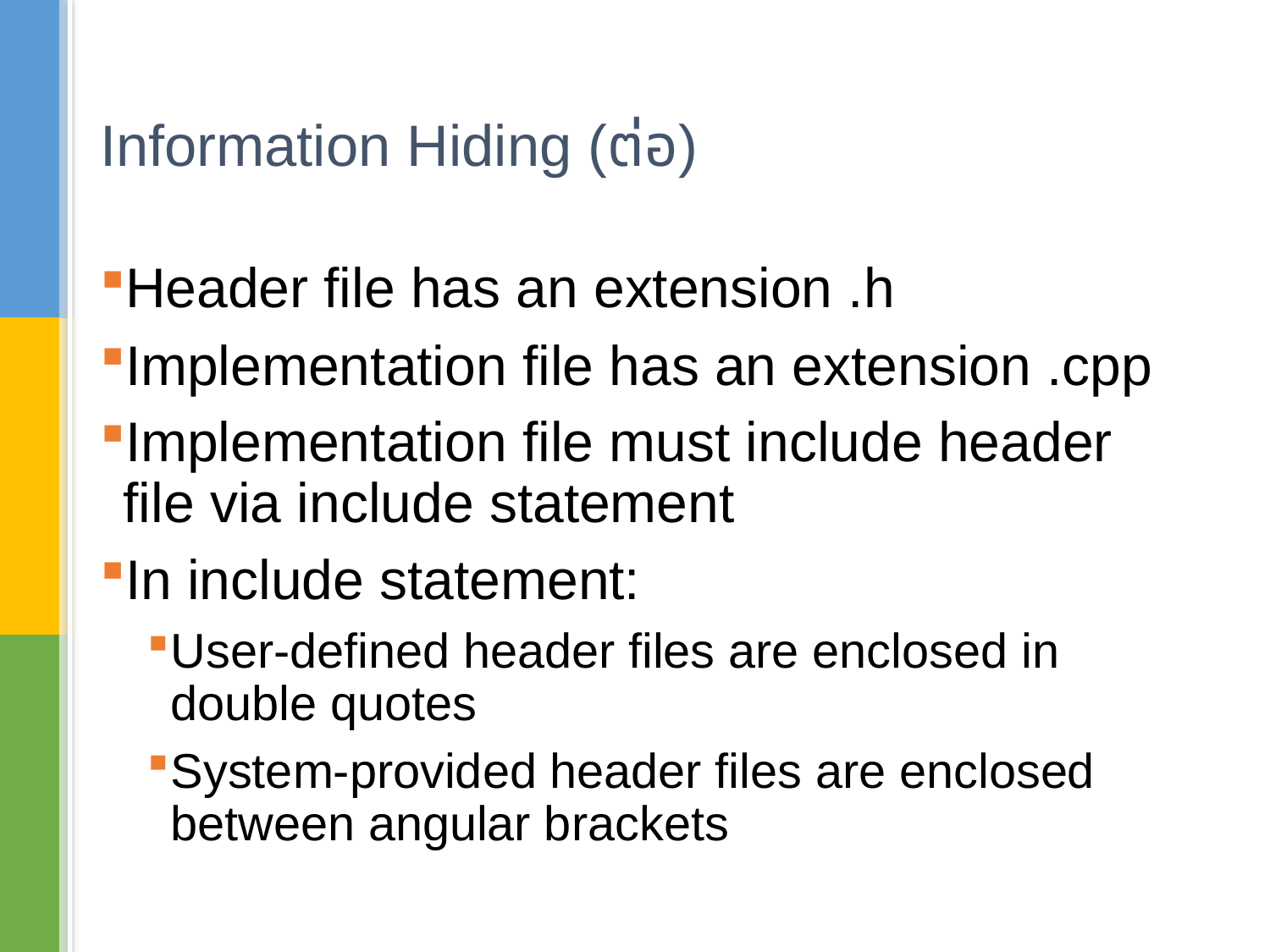

# Information Hiding (ต่อ)
Header file has an extension .h
Implementation file has an extension .cpp
Implementation file must include header file via include statement
In include statement:
User-defined header files are enclosed in double quotes
System-provided header files are enclosed between angular brackets